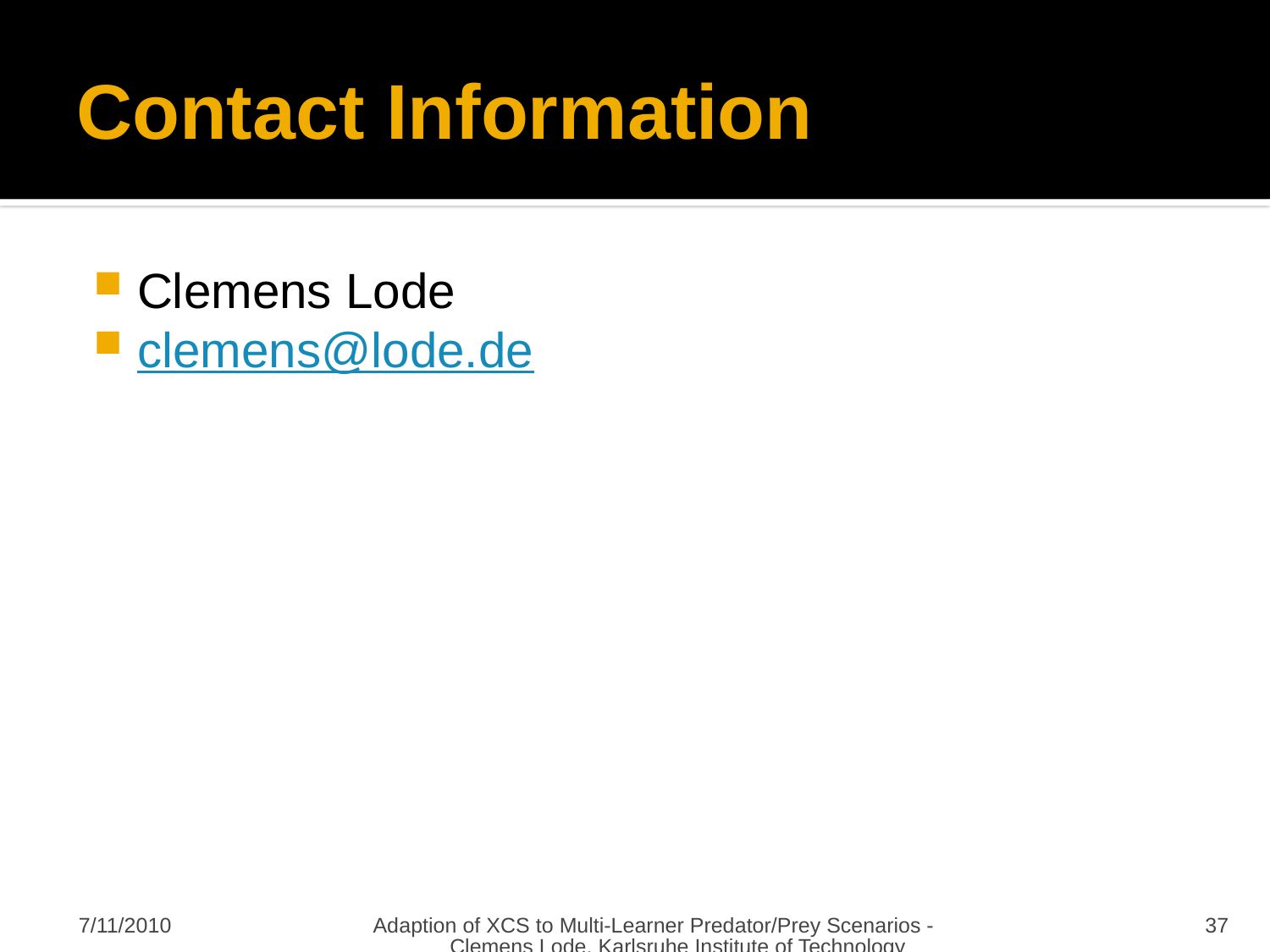

# Contact Information
Clemens Lode
clemens@lode.de

7/11/2010
Adaption of XCS to Multi-Learner Predator/Prey Scenarios -                                             Clemens Lode, Karlsruhe Institute of Technology
37